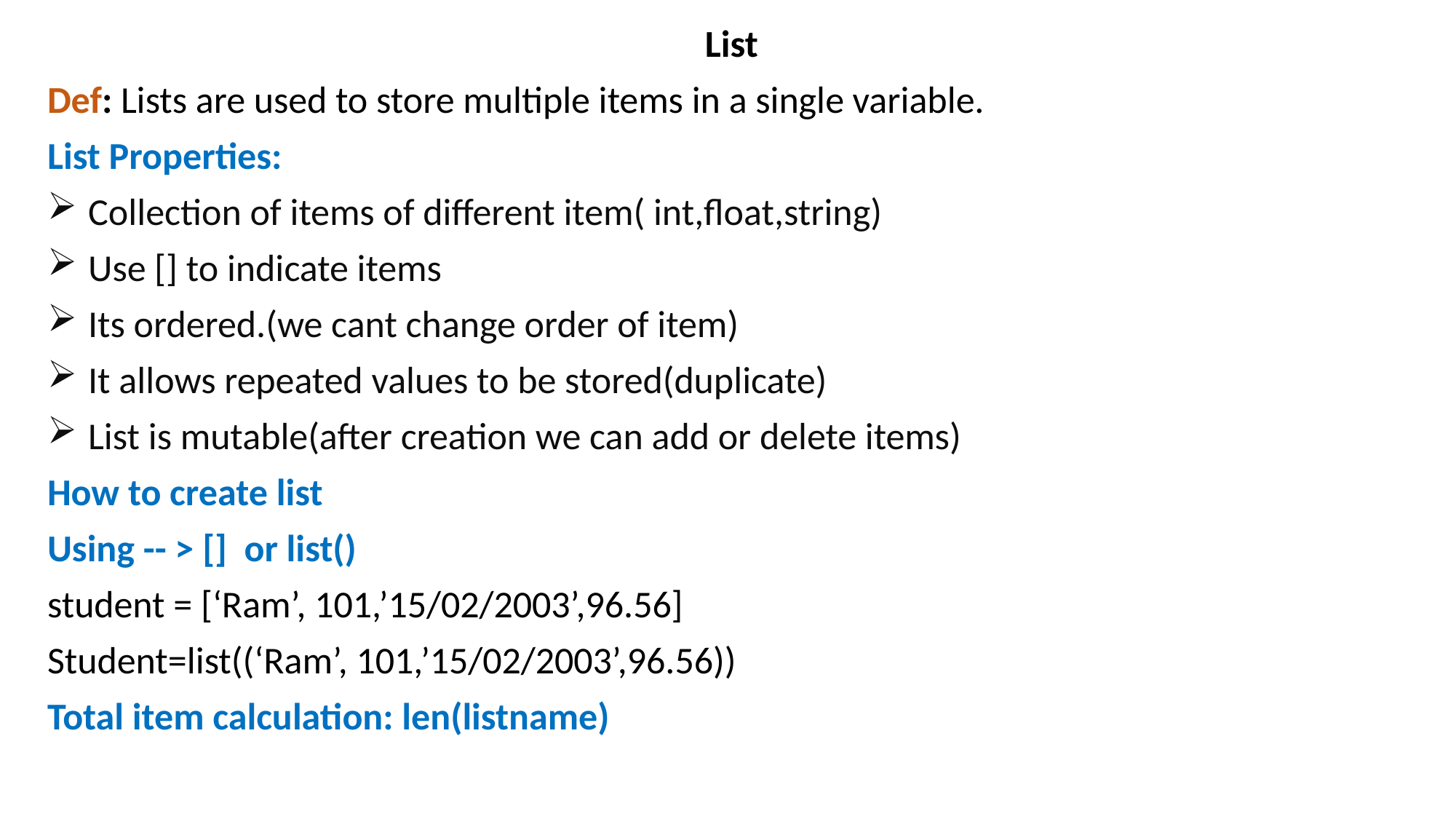

List
Def: Lists are used to store multiple items in a single variable.
List Properties:
Collection of items of different item( int,float,string)
Use [] to indicate items
Its ordered.(we cant change order of item)
It allows repeated values to be stored(duplicate)
List is mutable(after creation we can add or delete items)
How to create list
Using -- > []  or list()
student = [‘Ram’, 101,’15/02/2003’,96.56]
Student=list((‘Ram’, 101,’15/02/2003’,96.56))
Total item calculation: len(listname)